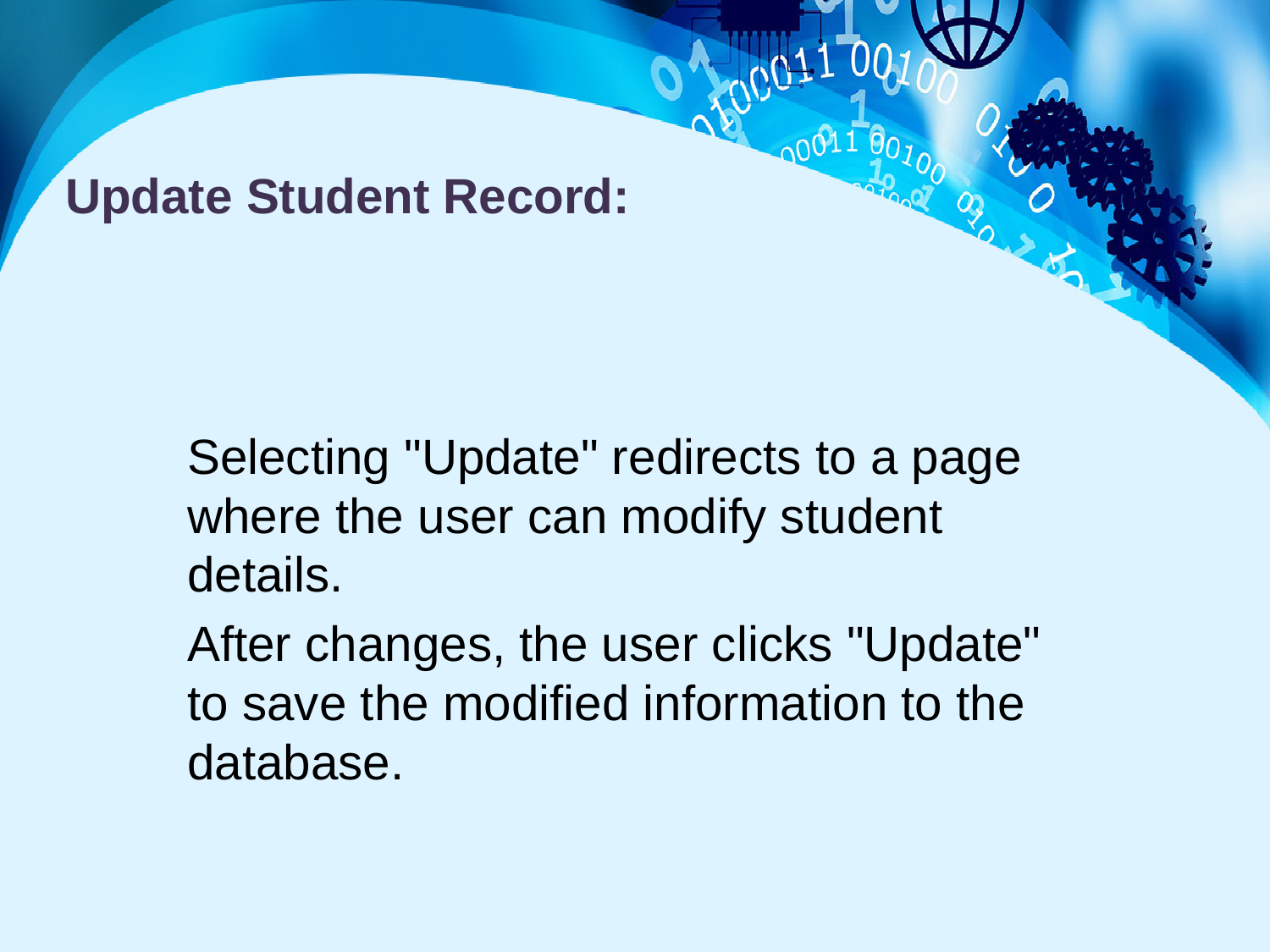

# Update Student Record:

	Selecting "Update" redirects to a page where the user can modify student details.
	After changes, the user clicks "Update" to save the modified information to the database.